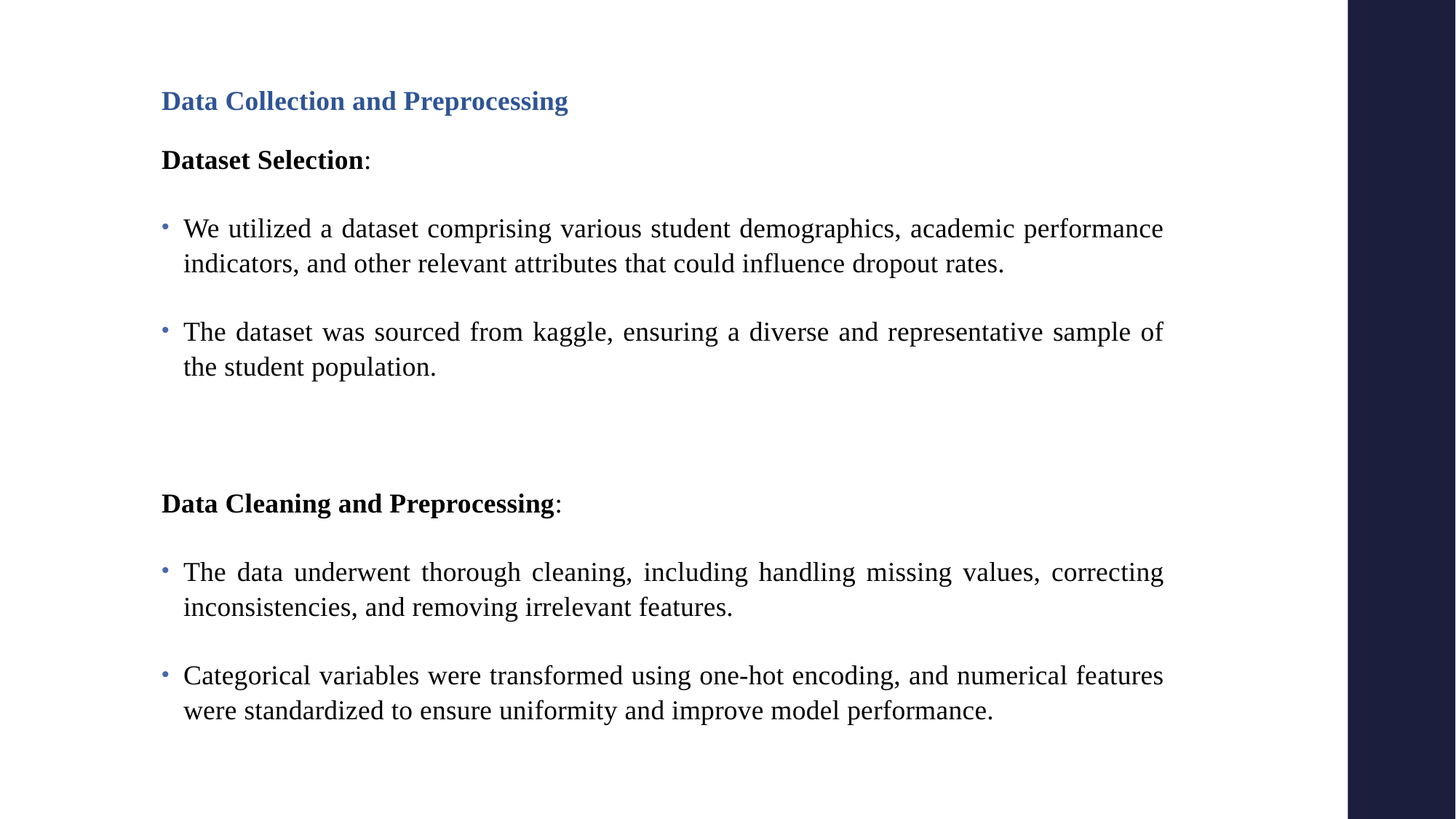

Data Collection and Preprocessing
Dataset Selection:
We utilized a dataset comprising various student demographics, academic performance indicators, and other relevant attributes that could influence dropout rates.
The dataset was sourced from kaggle, ensuring a diverse and representative sample of the student population.

Data Cleaning and Preprocessing:
The data underwent thorough cleaning, including handling missing values, correcting inconsistencies, and removing irrelevant features.
Categorical variables were transformed using one-hot encoding, and numerical features were standardized to ensure uniformity and improve model performance.